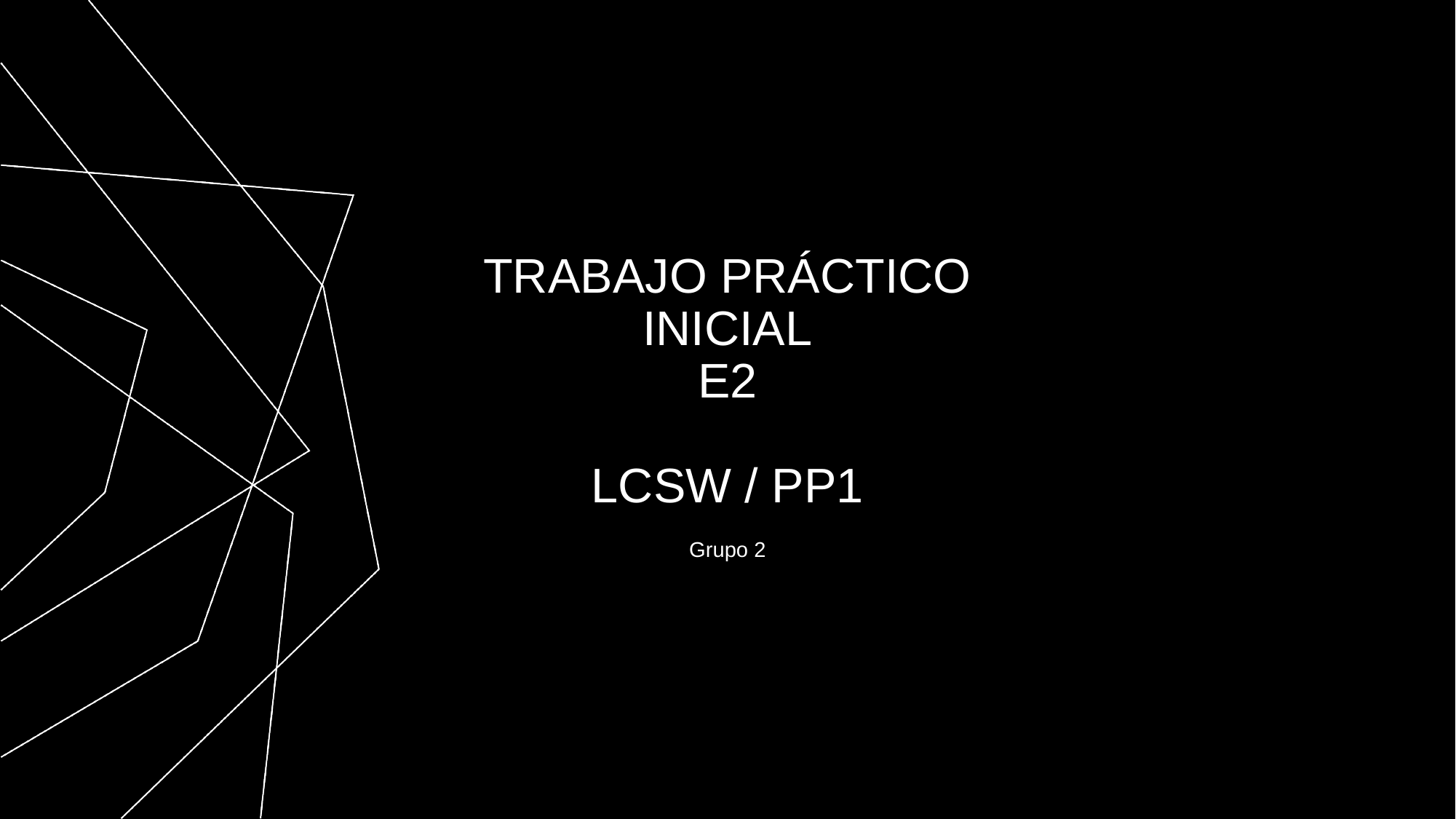

# TRABAJO PRÁCTICO INICIAL E2 LCSW / PP1
Grupo 2